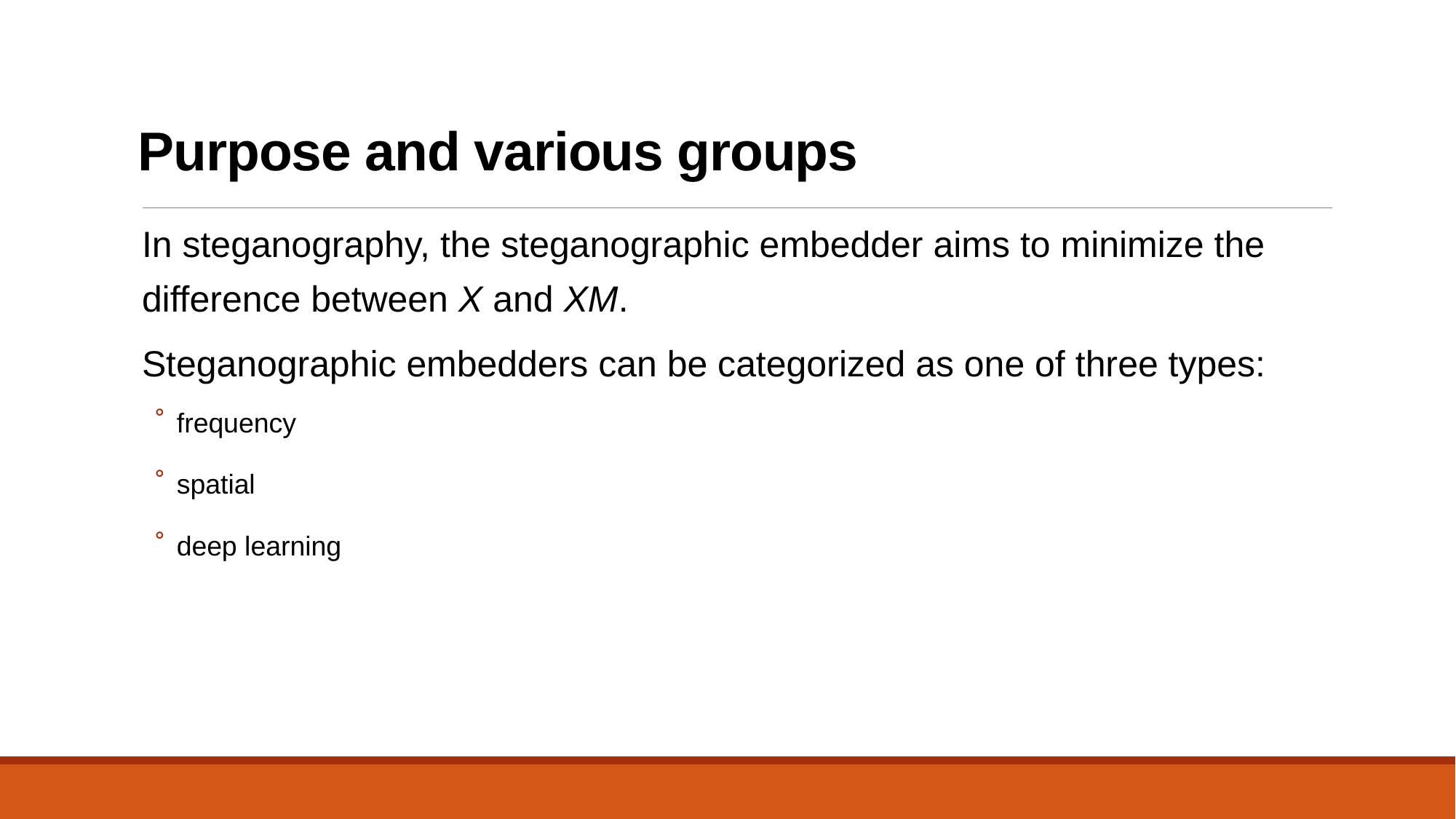

# Purpose and various groups
In steganography, the steganographic embedder aims to minimize the difference between X and XM.
Steganographic embedders can be categorized as one of three types:
frequency
spatial
deep learning